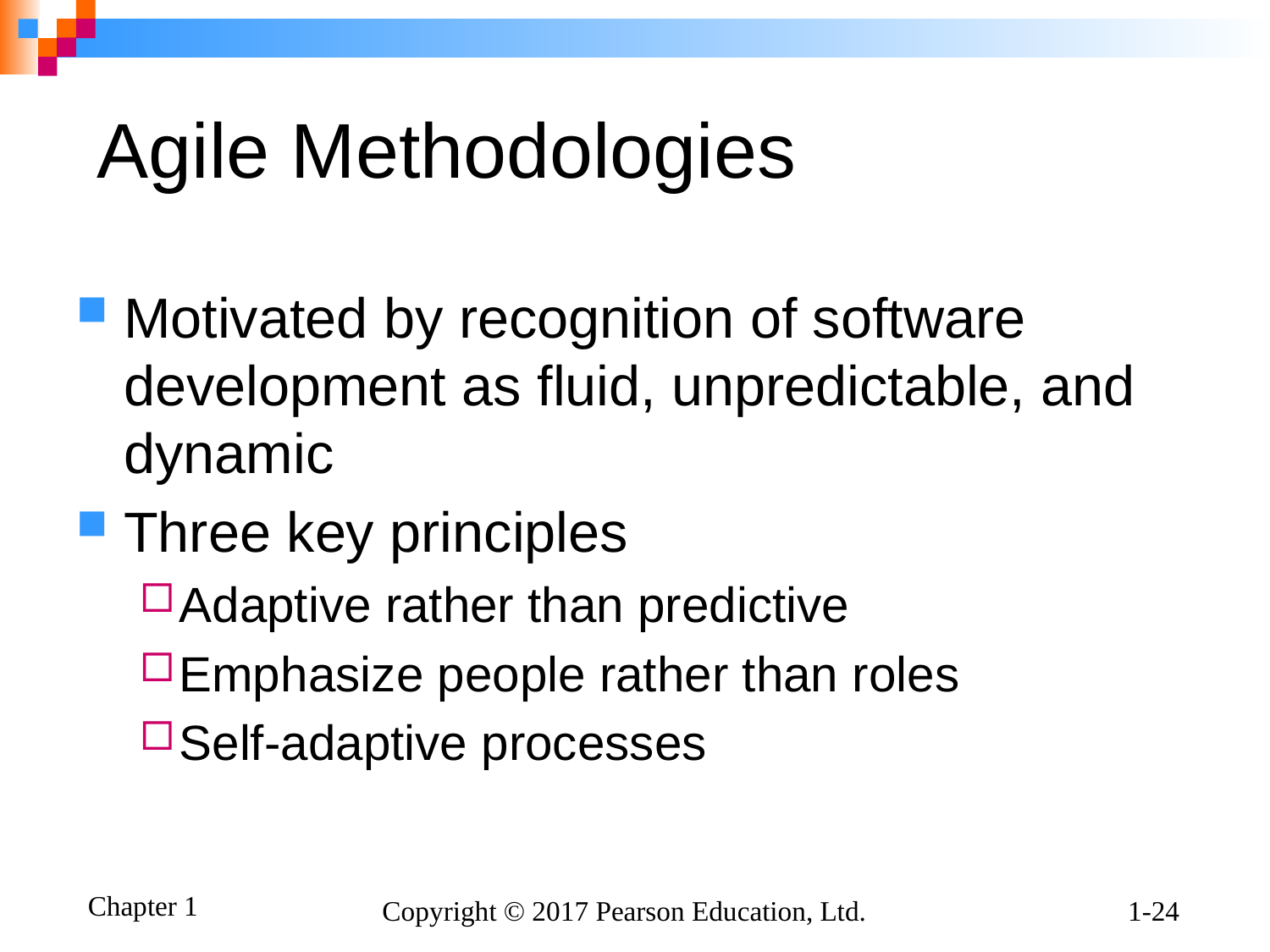

# Agile Methodologies
Motivated by recognition of software development as fluid, unpredictable, and dynamic
Three key principles
Adaptive rather than predictive
Emphasize people rather than roles
Self-adaptive processes